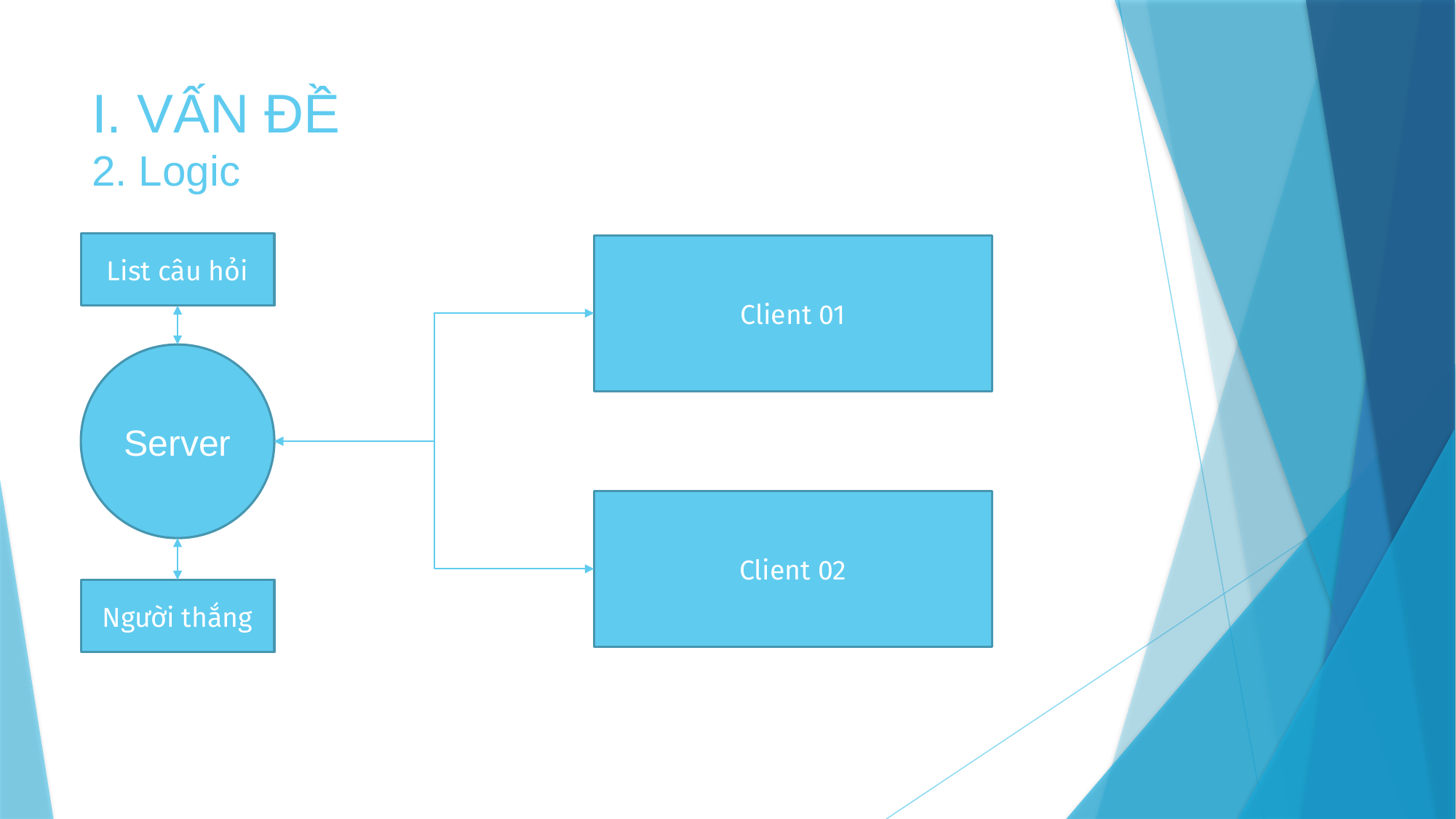

# I. VẤN ĐỀ 2. Logic
List câu hỏi
Client 01
Server
Client 02
Người thắng